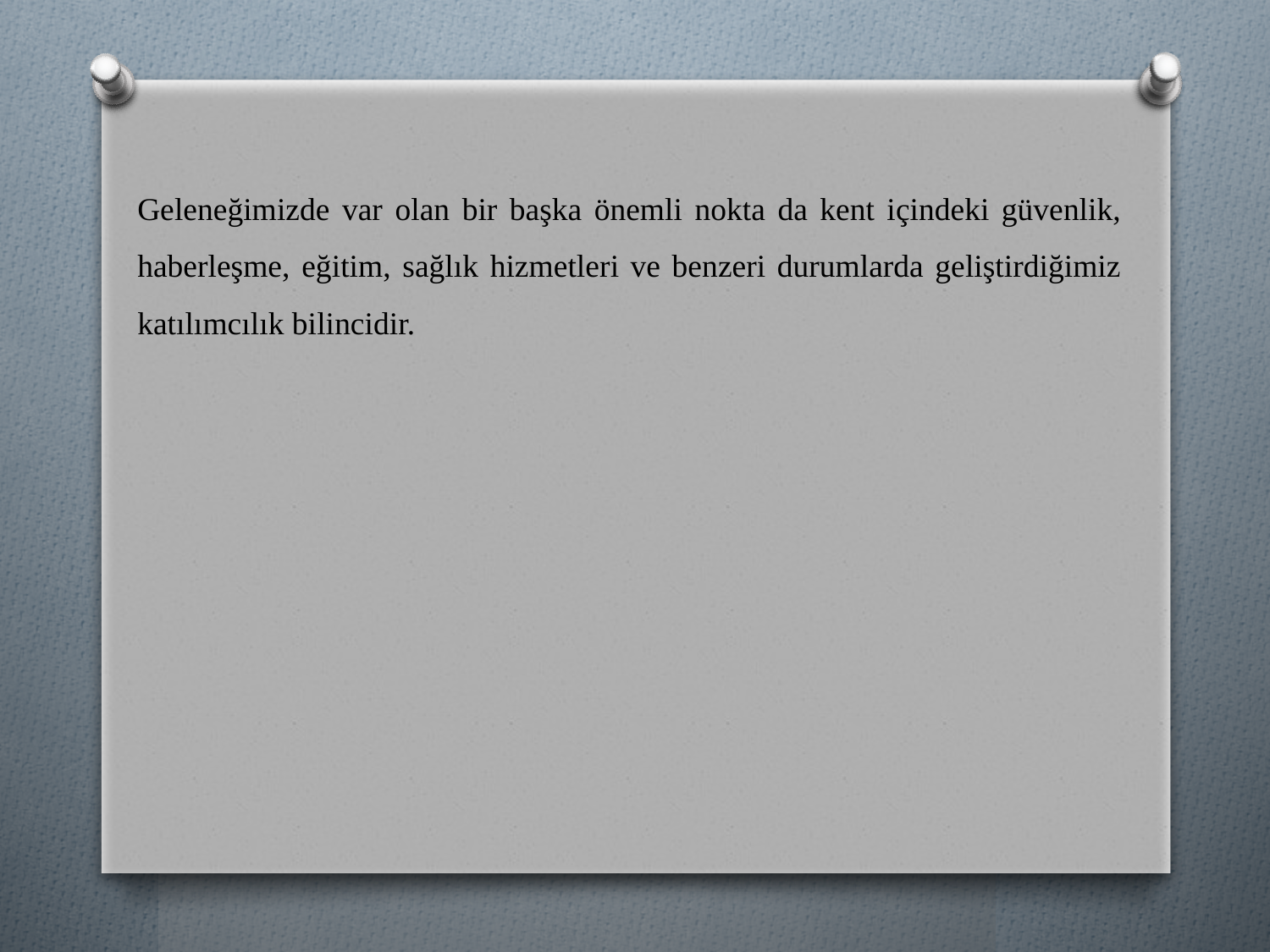

Geleneğimizde var olan bir başka önemli nokta da kent içindeki güvenlik, haberleşme, eğitim, sağlık hizmetleri ve benzeri durumlarda geliştirdiğimiz katılımcılık bilincidir.